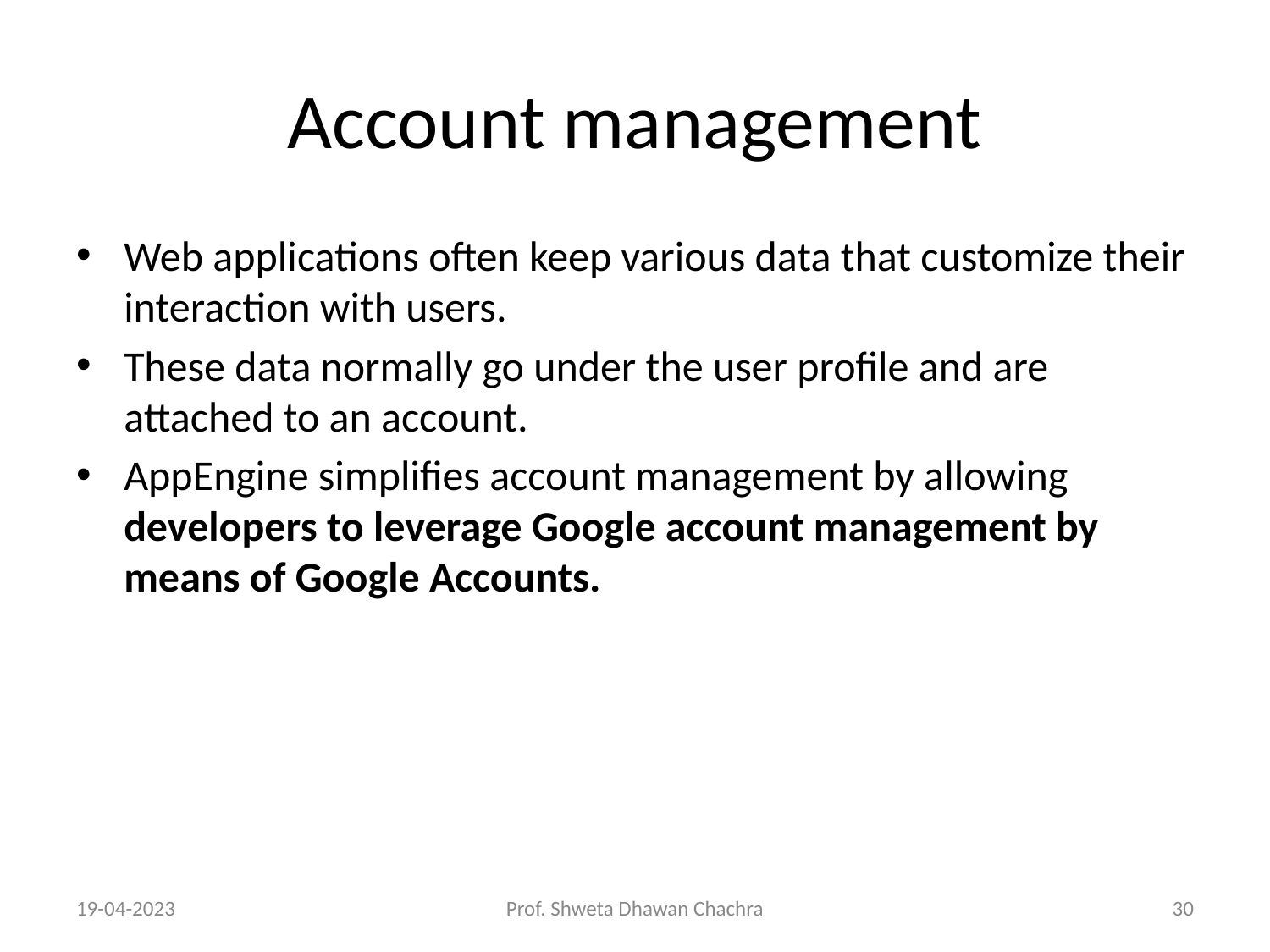

# Account management
Web applications often keep various data that customize their interaction with users.
These data normally go under the user profile and are attached to an account.
AppEngine simplifies account management by allowing developers to leverage Google account management by means of Google Accounts.
19-04-2023
Prof. Shweta Dhawan Chachra
30